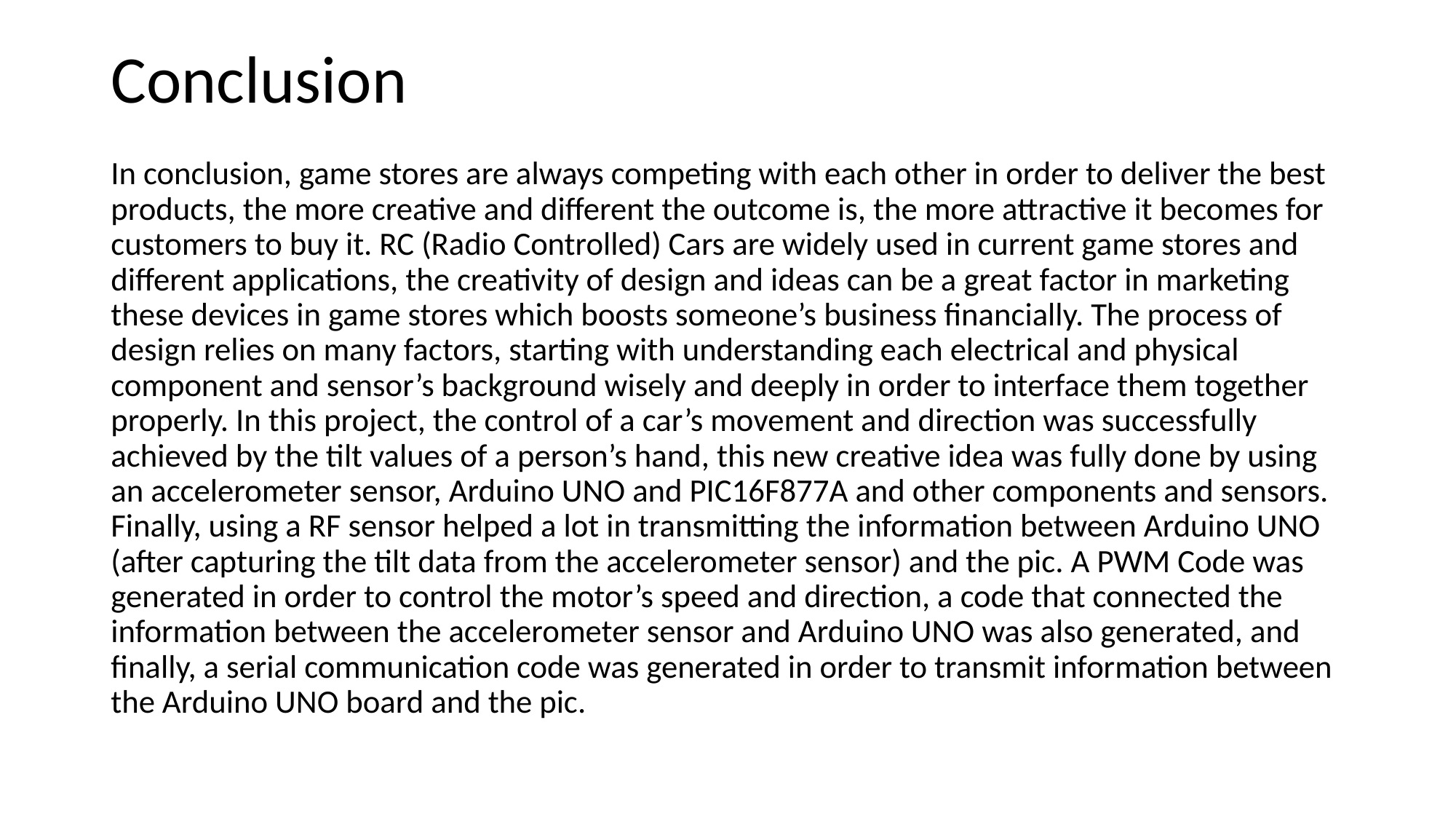

# Conclusion
In conclusion, game stores are always competing with each other in order to deliver the best products, the more creative and different the outcome is, the more attractive it becomes for customers to buy it. RC (Radio Controlled) Cars are widely used in current game stores and different applications, the creativity of design and ideas can be a great factor in marketing these devices in game stores which boosts someone’s business financially. The process of design relies on many factors, starting with understanding each electrical and physical component and sensor’s background wisely and deeply in order to interface them together properly. In this project, the control of a car’s movement and direction was successfully achieved by the tilt values of a person’s hand, this new creative idea was fully done by using an accelerometer sensor, Arduino UNO and PIC16F877A and other components and sensors. Finally, using a RF sensor helped a lot in transmitting the information between Arduino UNO (after capturing the tilt data from the accelerometer sensor) and the pic. A PWM Code was generated in order to control the motor’s speed and direction, a code that connected the information between the accelerometer sensor and Arduino UNO was also generated, and finally, a serial communication code was generated in order to transmit information between the Arduino UNO board and the pic.